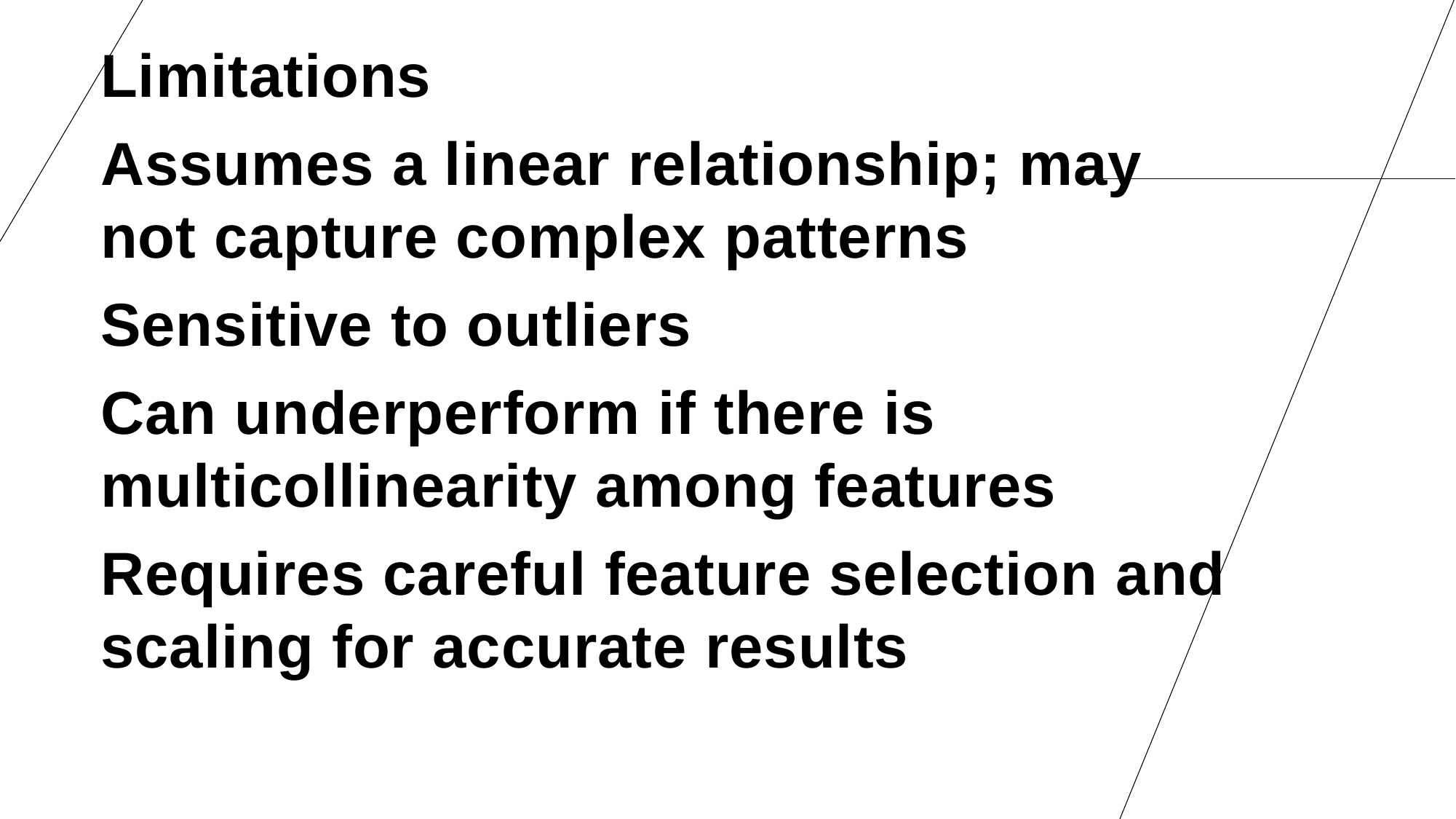

Limitations
Assumes a linear relationship; may not capture complex patterns
Sensitive to outliers
Can underperform if there is multicollinearity among features
Requires careful feature selection and scaling for accurate results